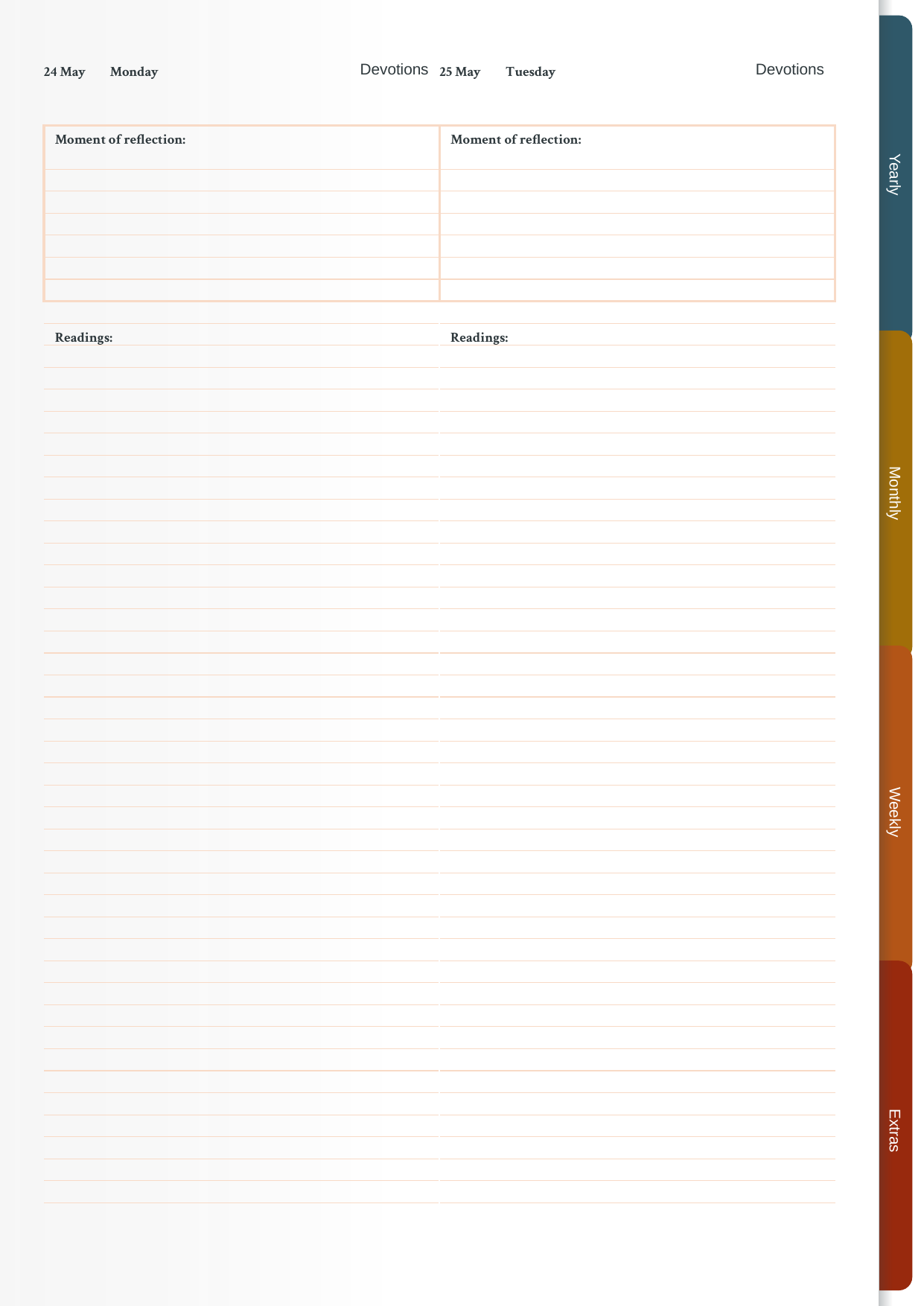

# 24May - 25May
Yearly
24 May
Monday
Devotions
25 May
Tuesday
Devotions
Monthly
Weekly
Extras